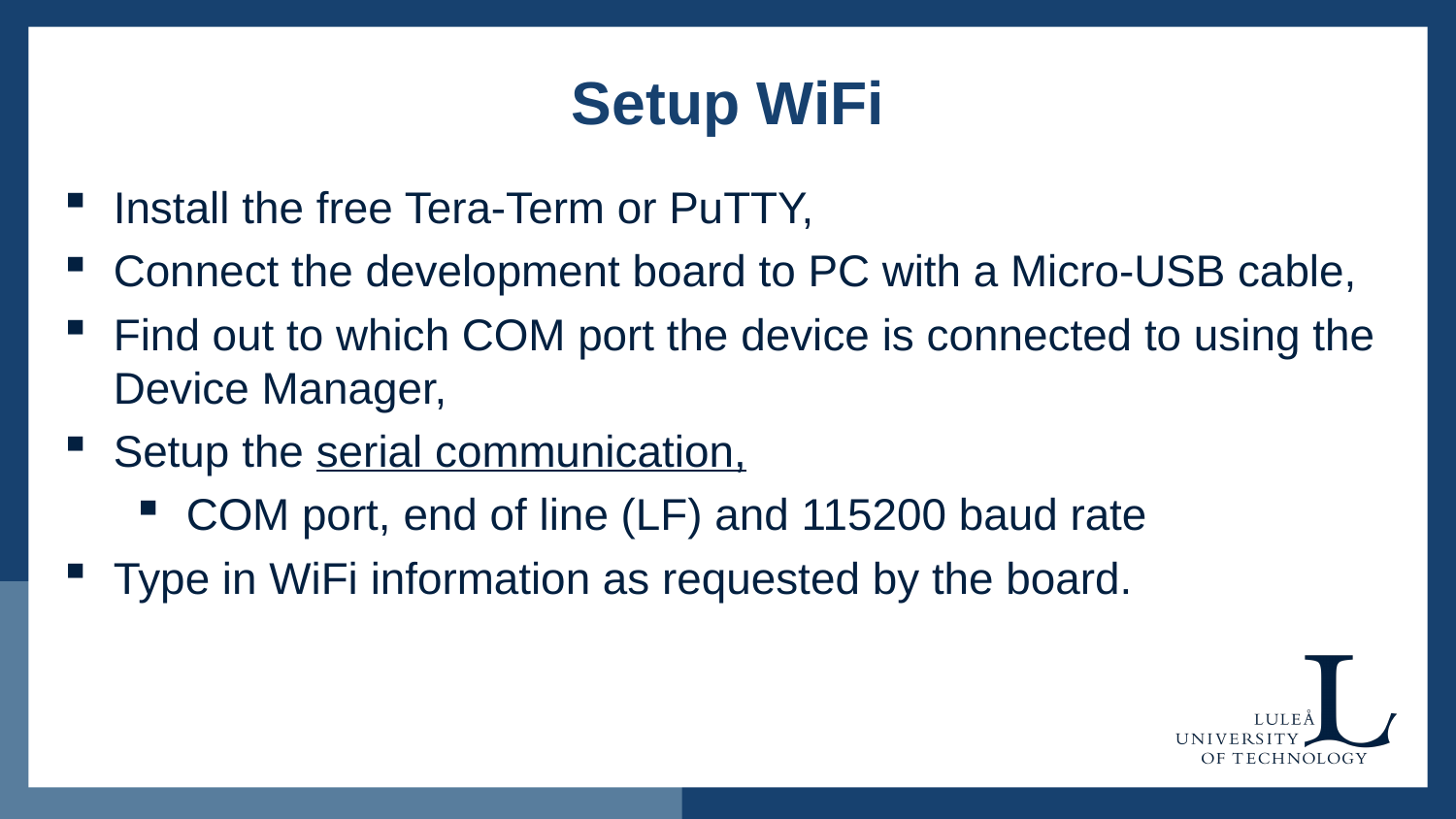

# Setup WiFi
Install the free Tera-Term or PuTTY,
Connect the development board to PC with a Micro-USB cable,
Find out to which COM port the device is connected to using the Device Manager,
Setup the serial communication,
COM port, end of line (LF) and 115200 baud rate
Type in WiFi information as requested by the board.
4